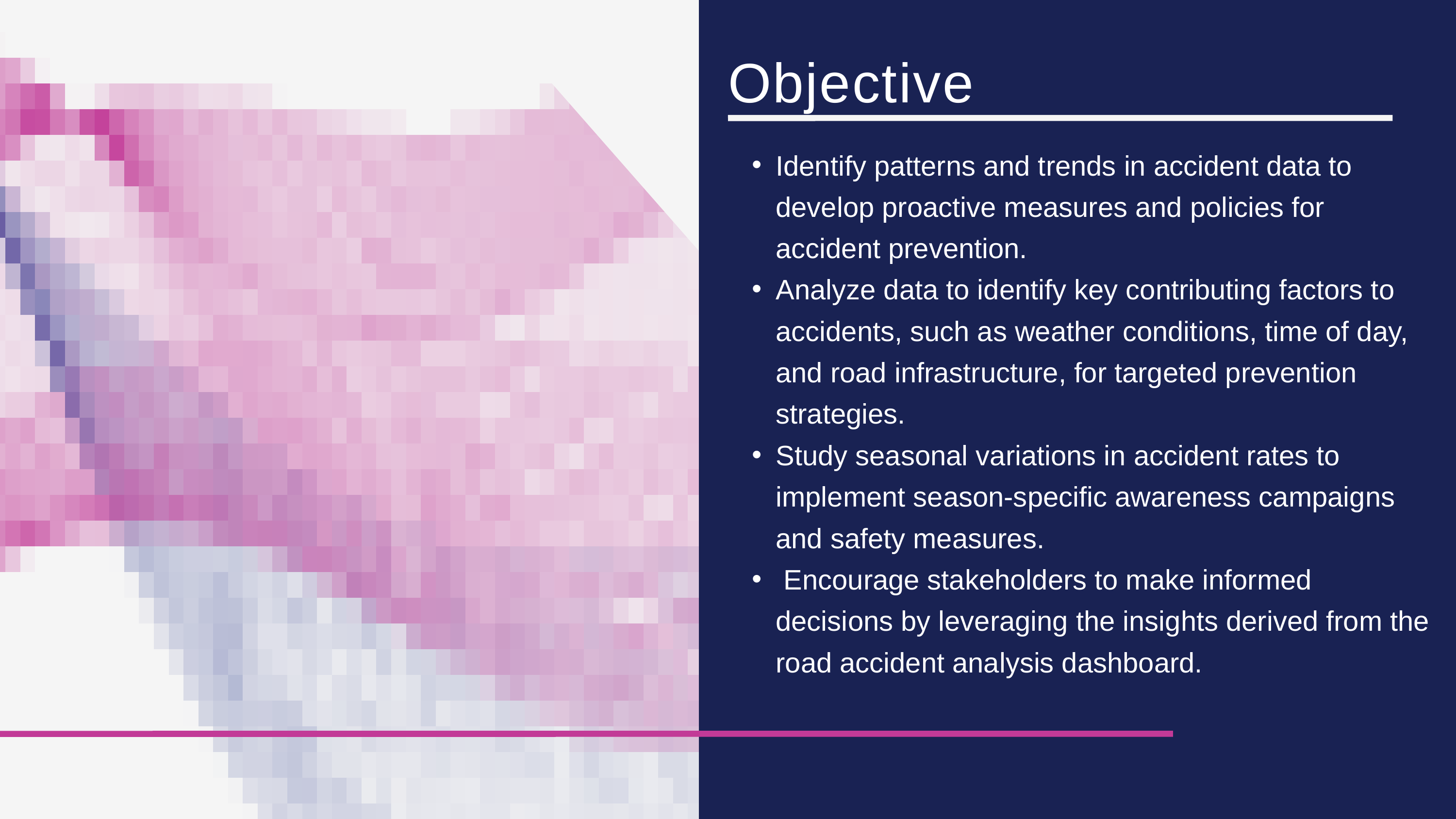

Objective

Identify patterns and trends in accident data to develop proactive measures and policies for accident prevention.
Analyze data to identify key contributing factors to accidents, such as weather conditions, time of day, and road infrastructure, for targeted prevention strategies.
Study seasonal variations in accident rates to implement season-specific awareness campaigns and safety measures.
 Encourage stakeholders to make informed decisions by leveraging the insights derived from the road accident analysis dashboard.